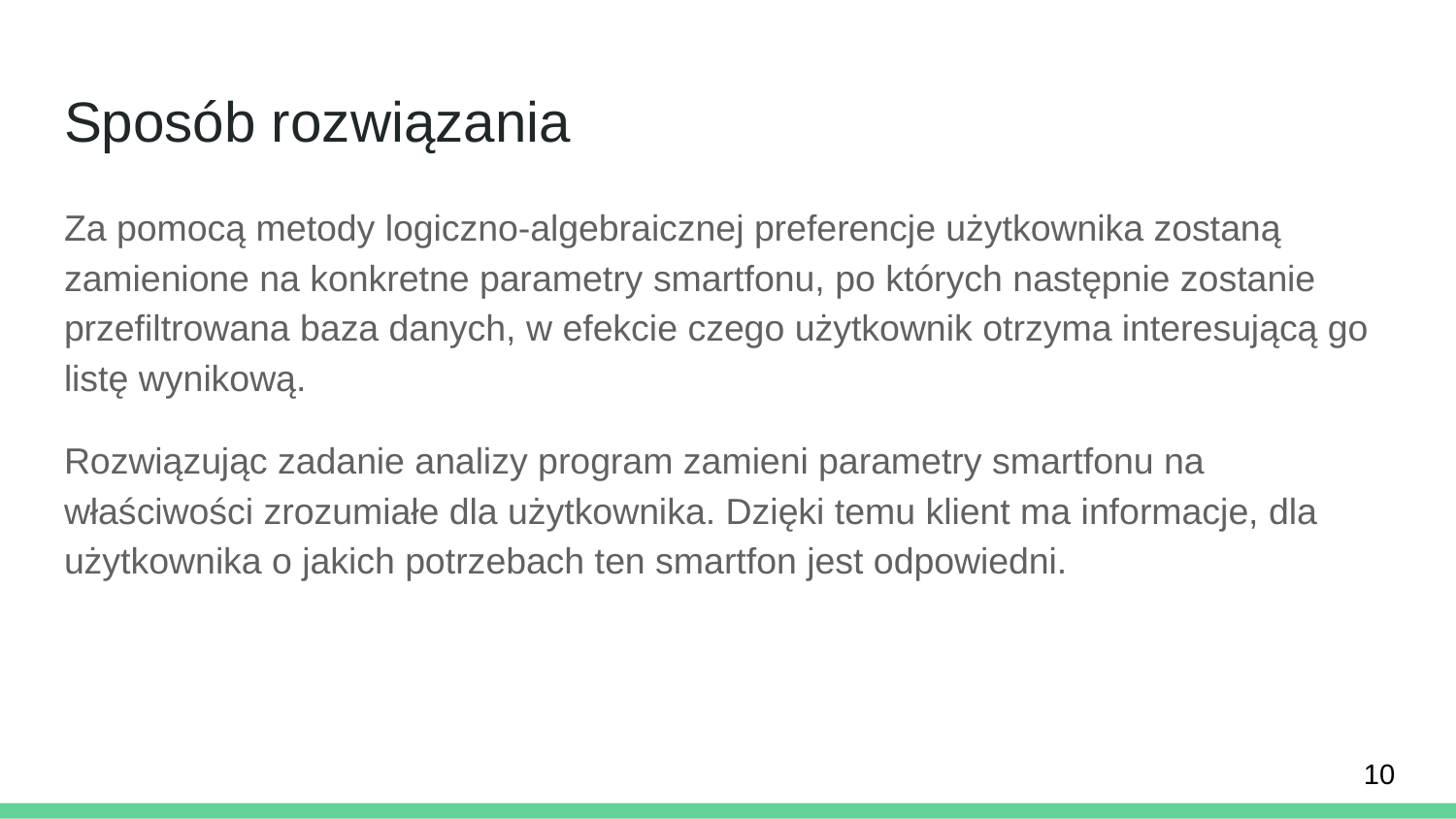

# Sposób rozwiązania
Za pomocą metody logiczno-algebraicznej preferencje użytkownika zostaną zamienione na konkretne parametry smartfonu, po których następnie zostanie przefiltrowana baza danych, w efekcie czego użytkownik otrzyma interesującą go listę wynikową.
Rozwiązując zadanie analizy program zamieni parametry smartfonu na właściwości zrozumiałe dla użytkownika. Dzięki temu klient ma informacje, dla użytkownika o jakich potrzebach ten smartfon jest odpowiedni.
10